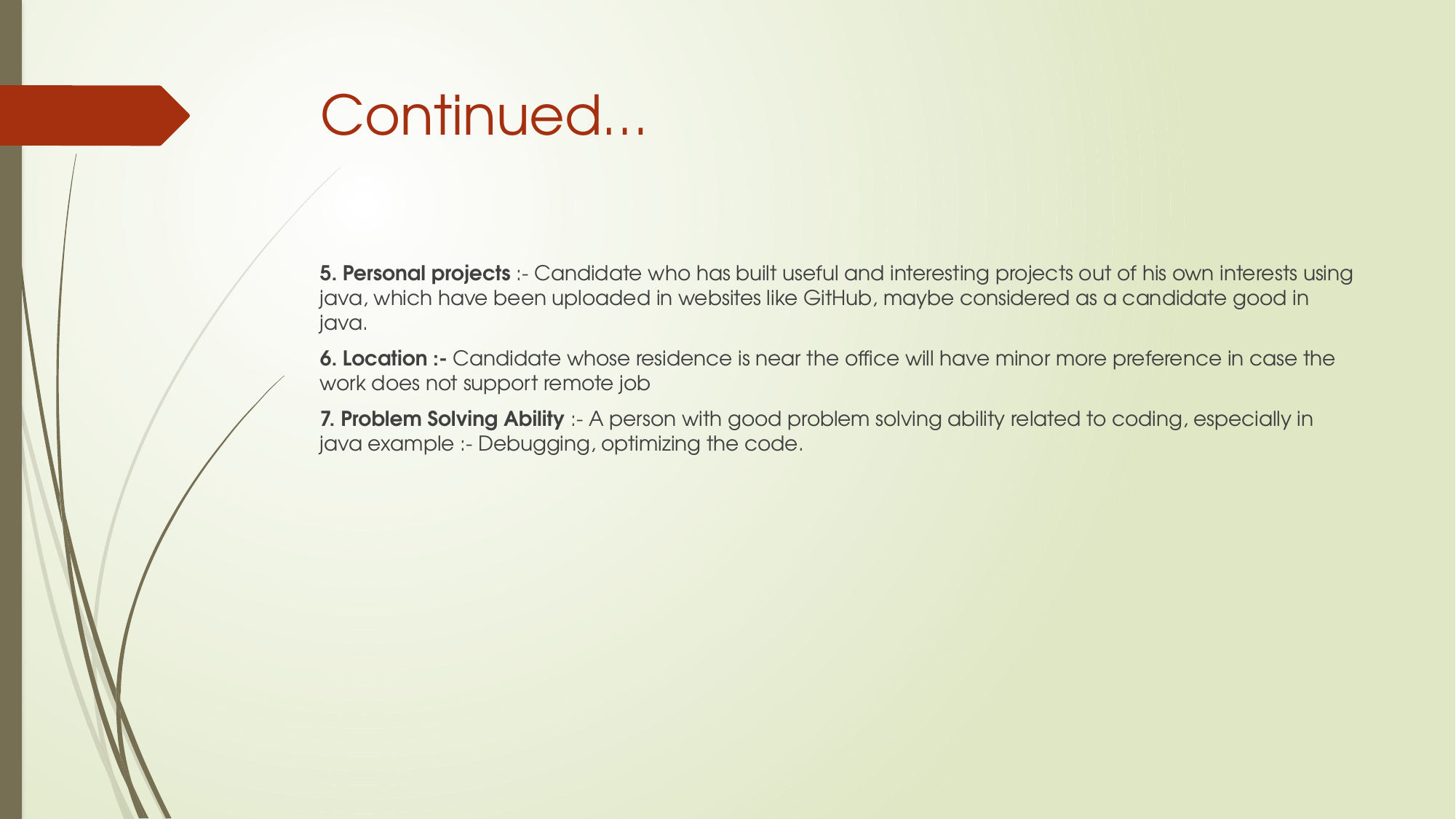

# Continued…
5. Personal projects :- Candidate who has built useful and interesting projects out of his own interests using java, which have been uploaded in websites like GitHub, maybe considered as a candidate good in java.
6. Location :- Candidate whose residence is near the office will have minor more preference in case the work does not support remote job
7. Problem Solving Ability :- A person with good problem solving ability related to coding, especially in java example :- Debugging, optimizing the code.